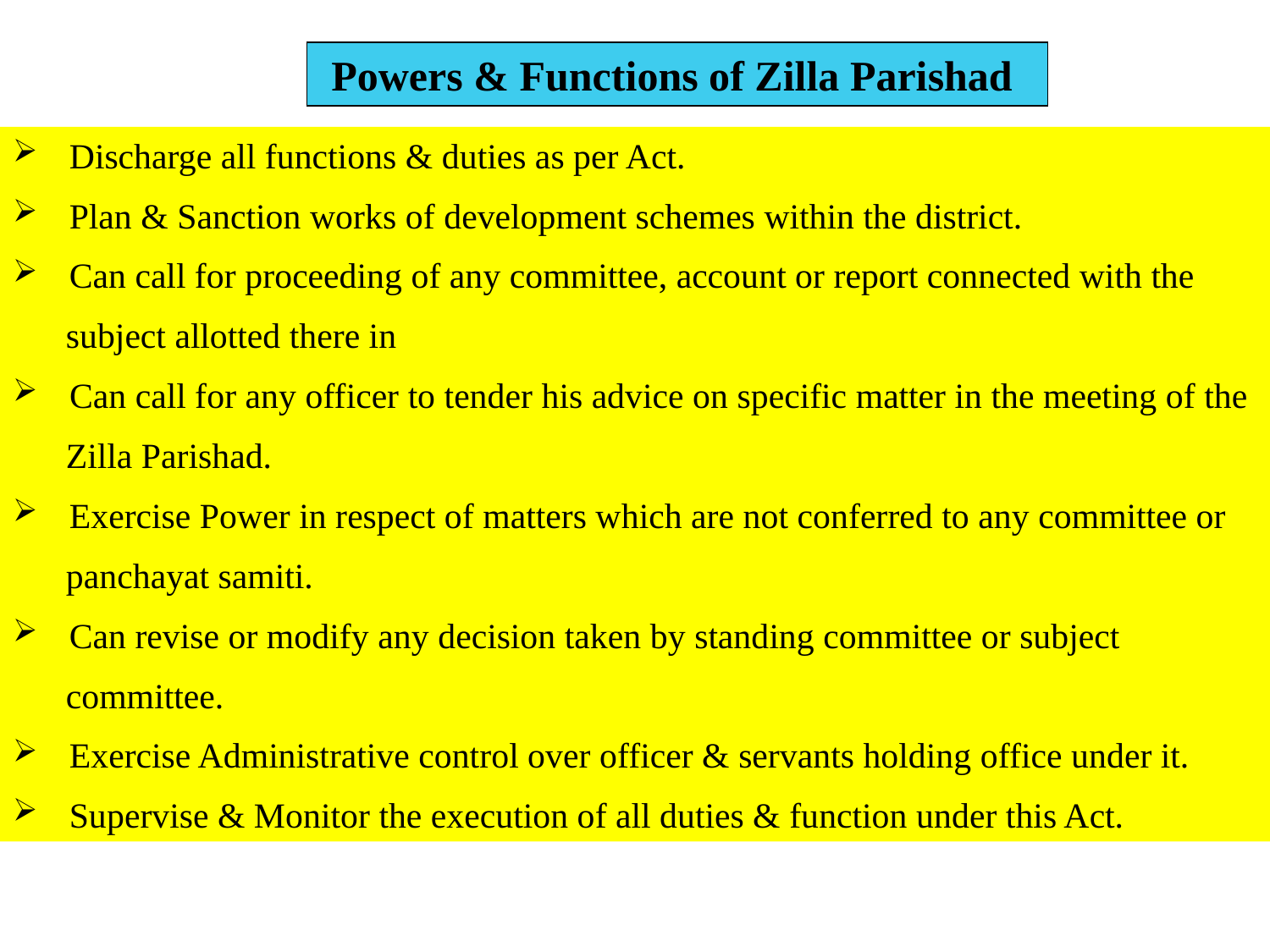

Powers & Functions of Zilla Parishad
   Discharge all functions & duties as per Act.
   Plan & Sanction works of development schemes within the district.
   Can call for proceeding of any committee, account or report connected with the
      subject allotted there in
   Can call for any officer to tender his advice on specific matter in the meeting of the
      Zilla Parishad.
   Exercise Power in respect of matters which are not conferred to any committee or
      panchayat samiti.
   Can revise or modify any decision taken by standing committee or subject
      committee.
   Exercise Administrative control over officer & servants holding office under it.
   Supervise & Monitor the execution of all duties & function under this Act.